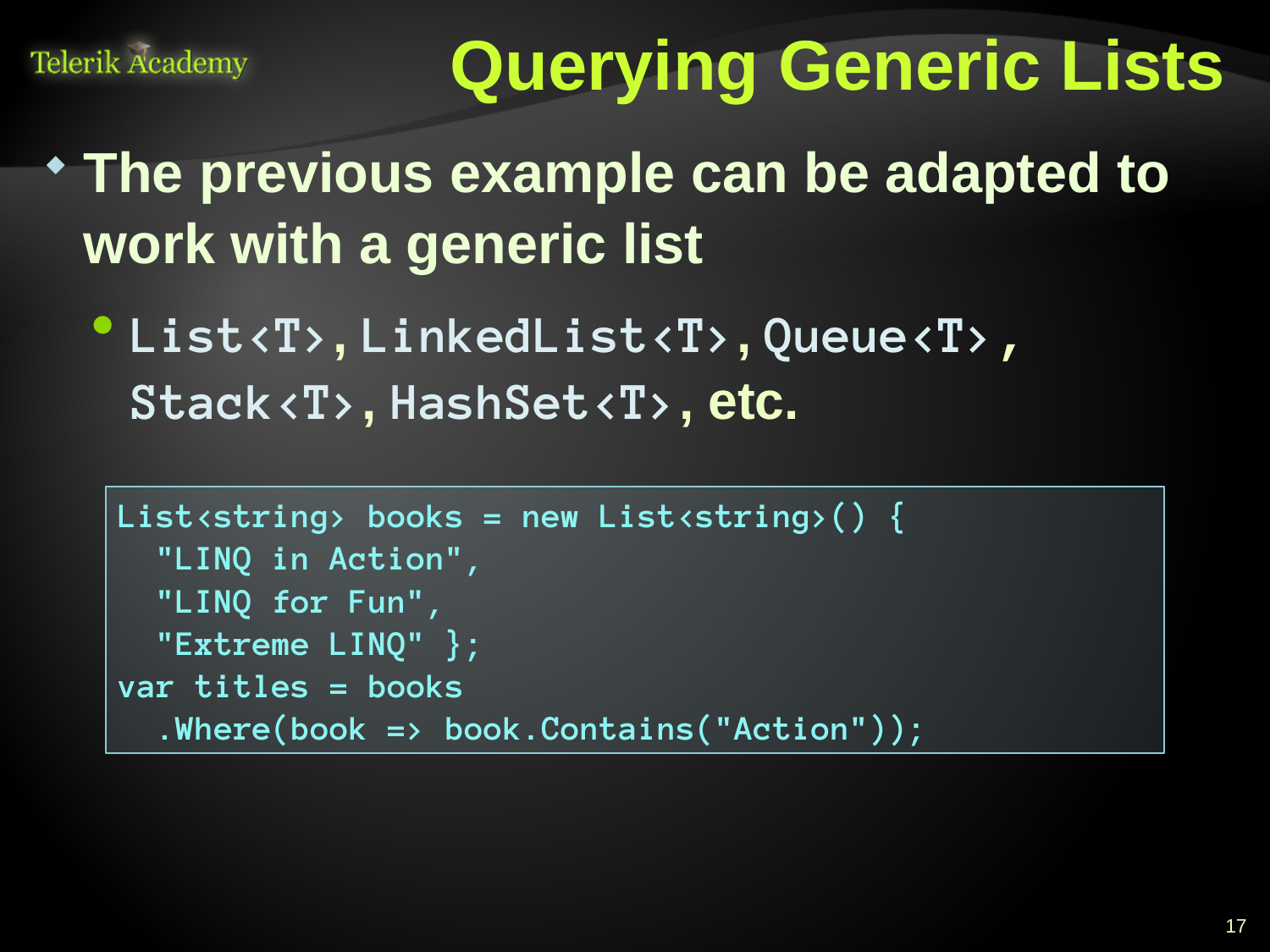

# Querying Generic Lists
The previous example can be adapted to work with a generic list
List<T>, LinkedList<T>, Queue<T>, Stack<T>, HashSet<T>, etc.
List<string> books = new List<string>() {
  "LINQ in Action",
  "LINQ for Fun",
  "Extreme LINQ" };
var titles = books
  .Where(book => book.Contains("Action"));
17